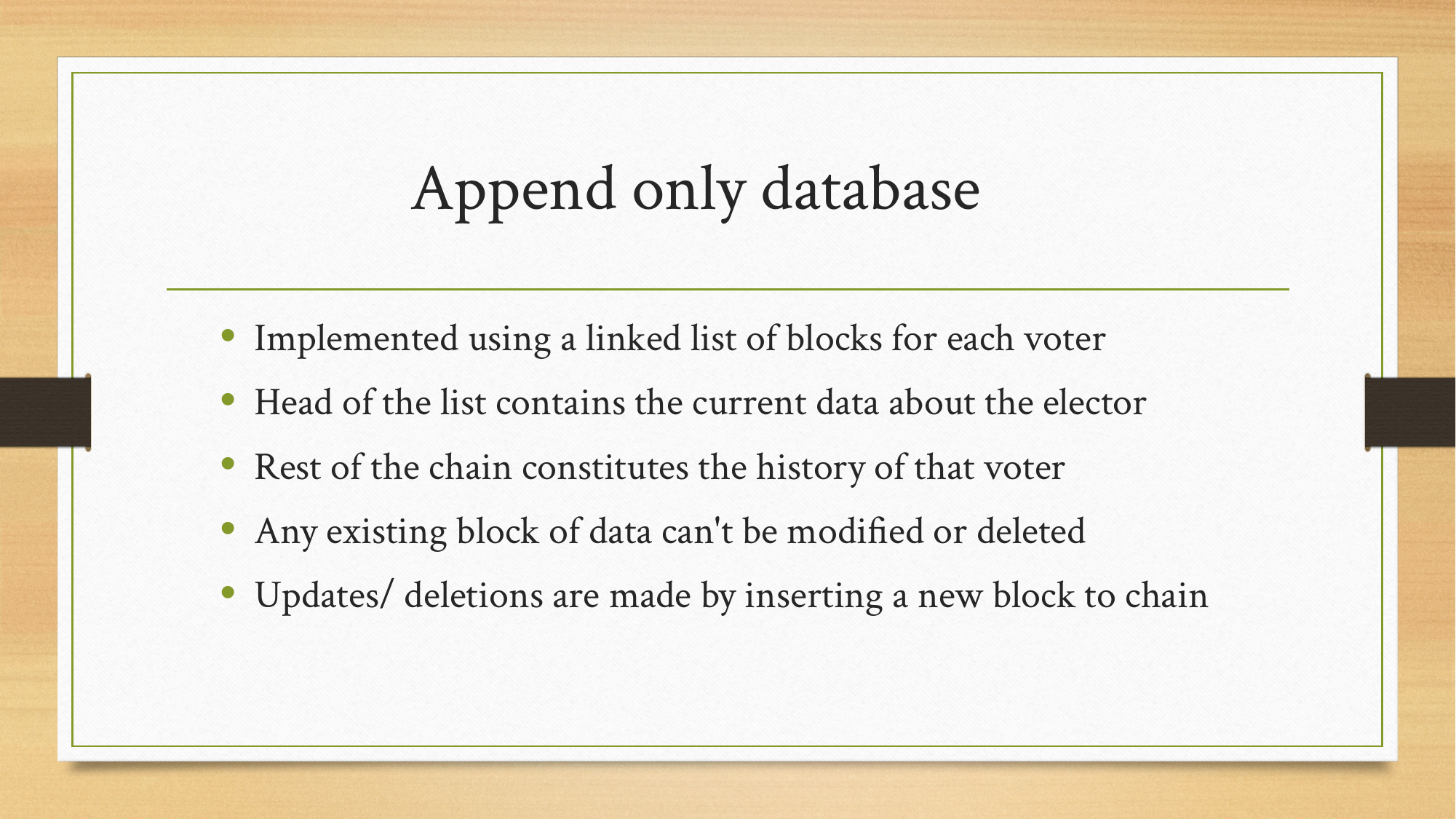

# Append only database

Implemented using a linked list of blocks for each voter
Head of the list contains the current data about the elector
Rest of the chain constitutes the history of that voter
Any existing block of data can't be modified or deleted
Updates/ deletions are made by inserting a new block to chain